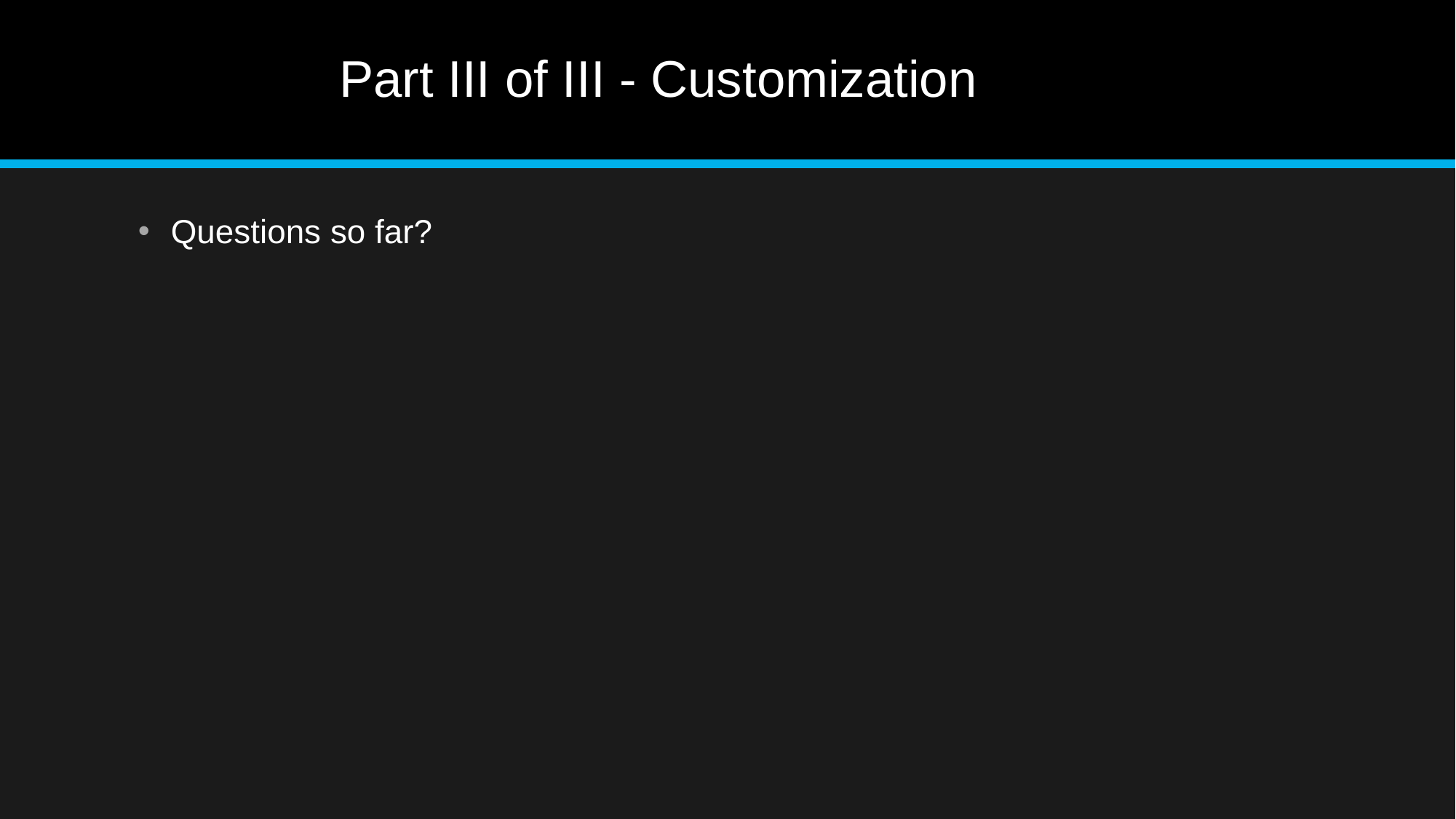

# Part III of III - Customization
Questions so far?